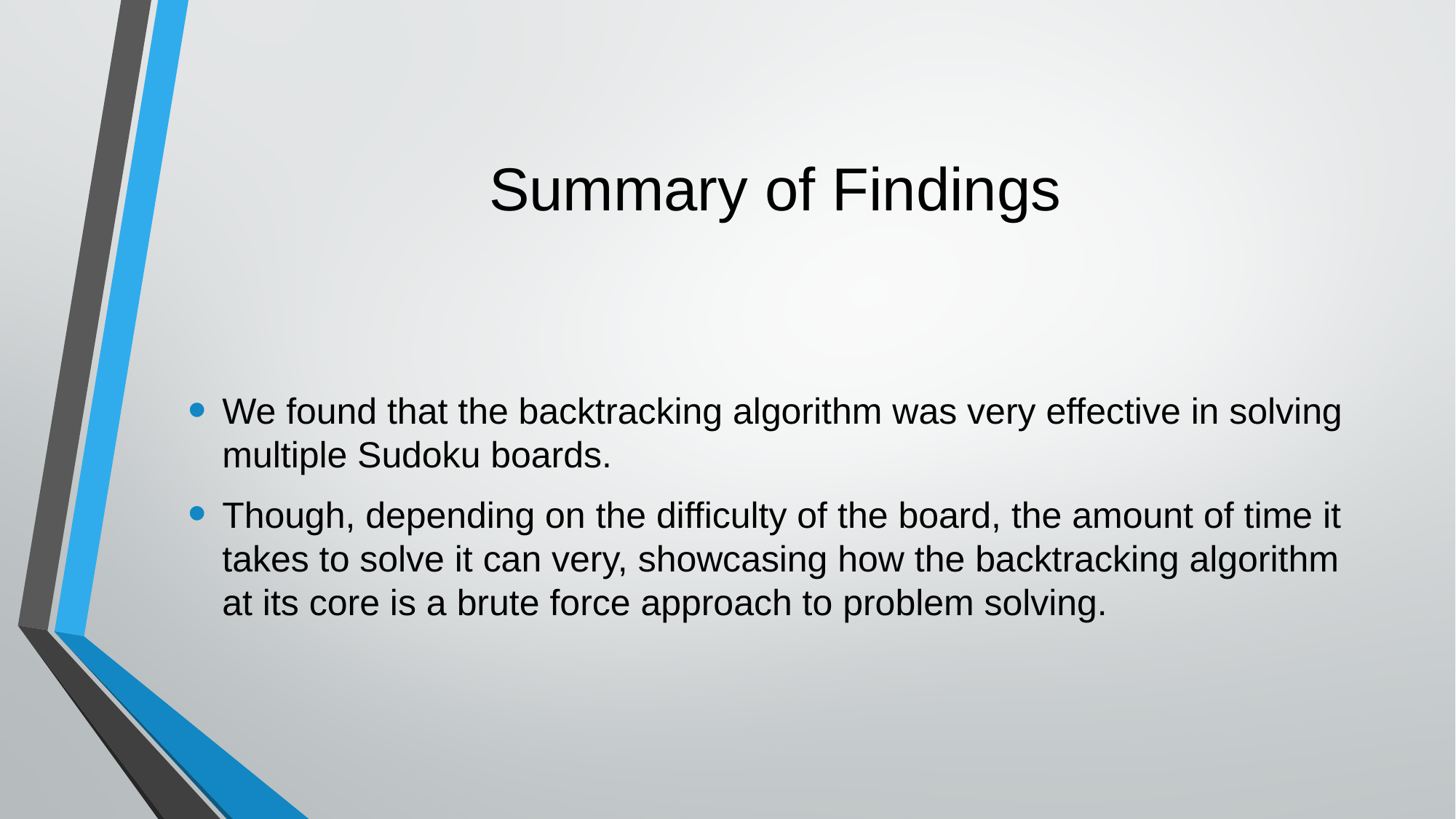

# Summary of Findings
We found that the backtracking algorithm was very effective in solving multiple Sudoku boards.
Though, depending on the difficulty of the board, the amount of time it takes to solve it can very, showcasing how the backtracking algorithm at its core is a brute force approach to problem solving.